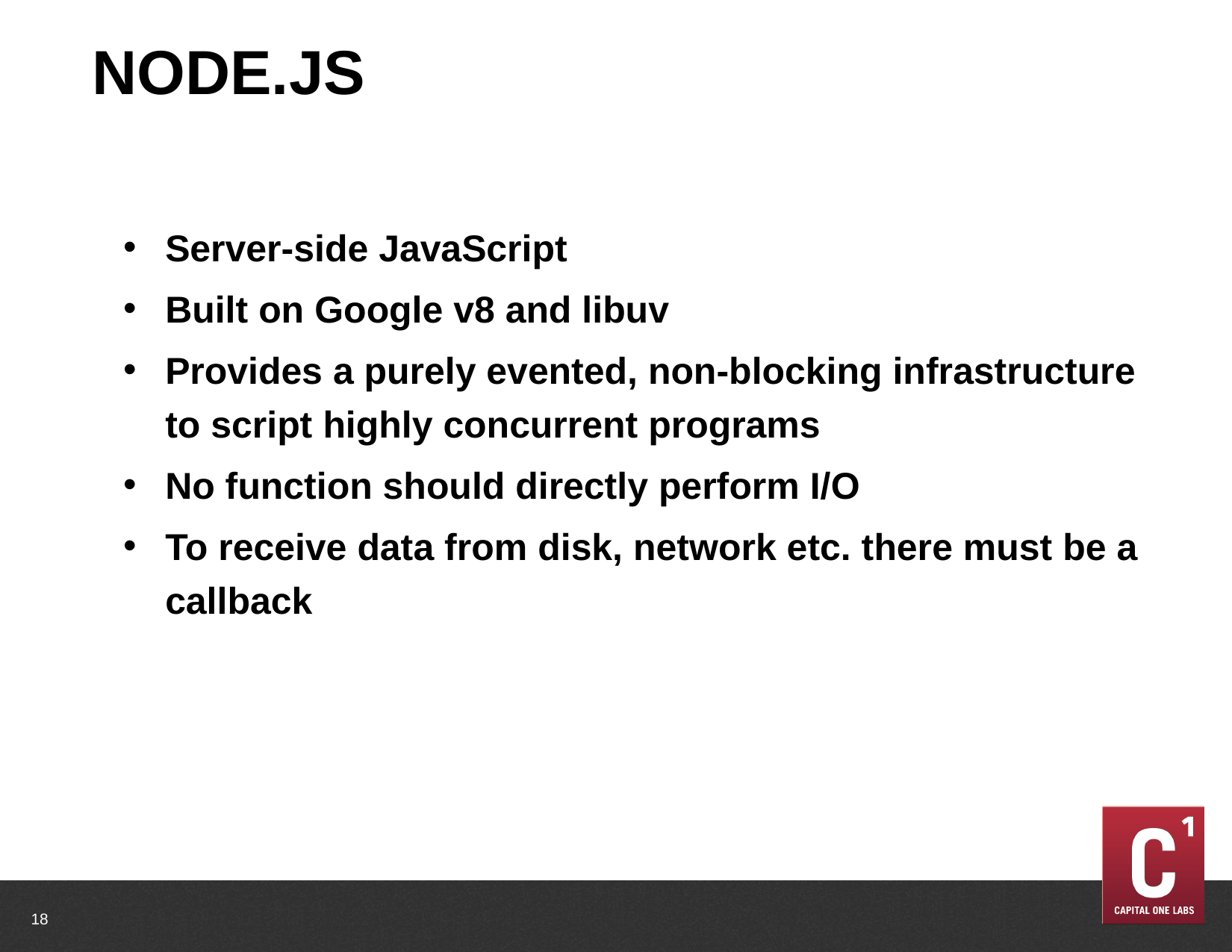

# Node.js
Server-side JavaScript
Built on Google v8 and libuv
Provides a purely evented, non-blocking infrastructure to script highly concurrent programs
No function should directly perform I/O
To receive data from disk, network etc. there must be a callback